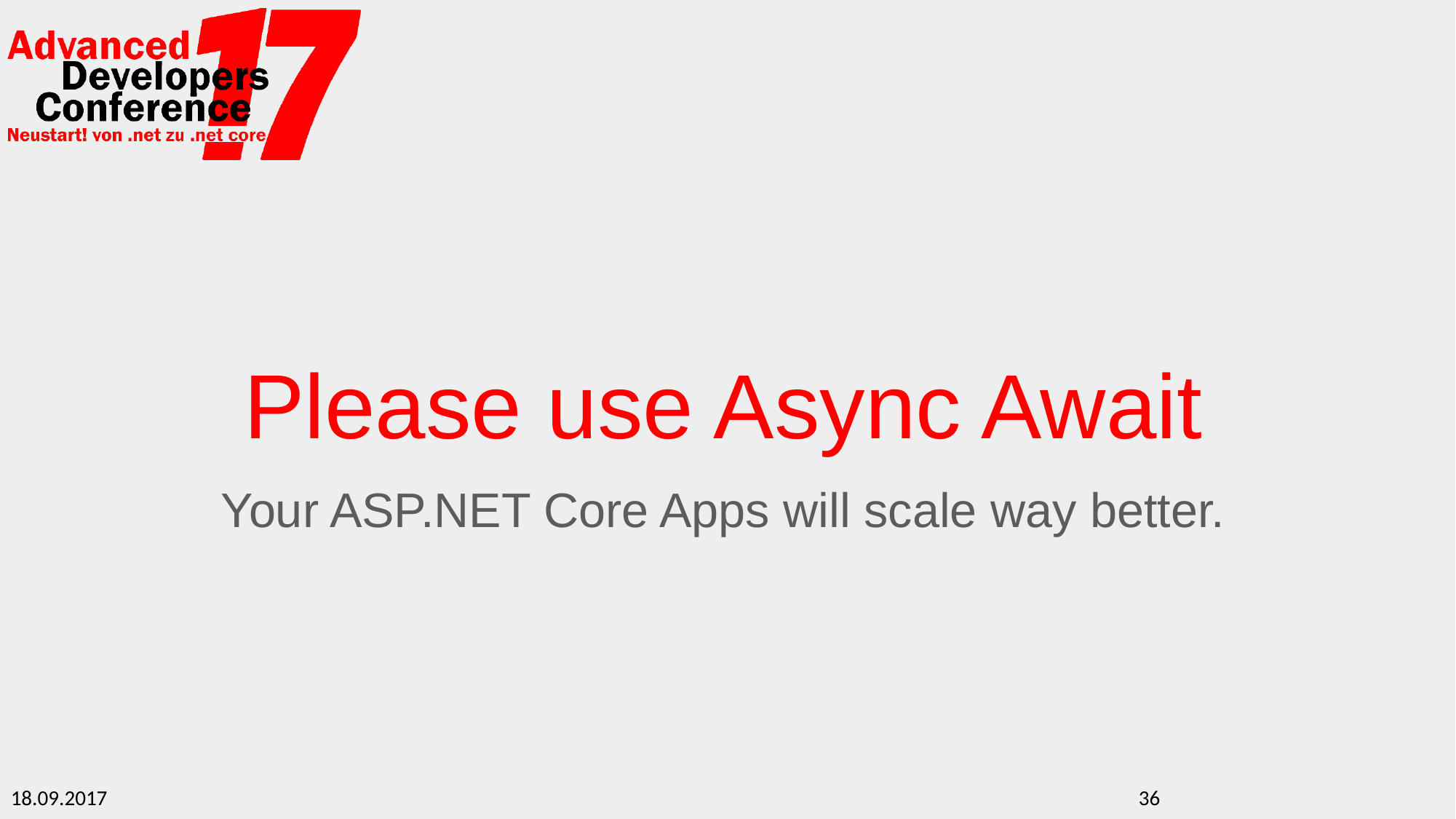

# Please use Async Await
Your ASP.NET Core Apps will scale way better.
18.09.2017
36